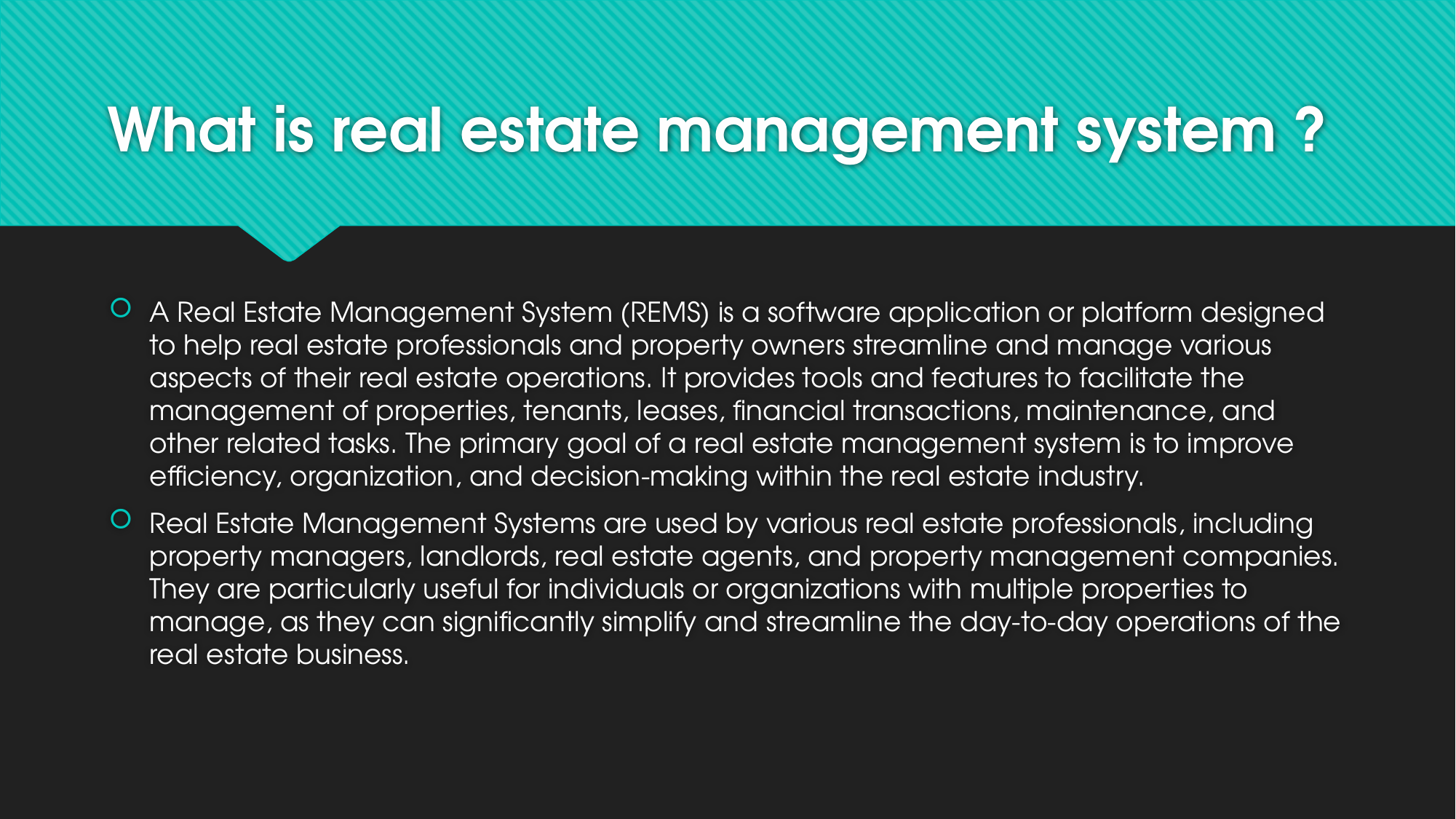

# What is real estate management system ?
A Real Estate Management System (REMS) is a software application or platform designed to help real estate professionals and property owners streamline and manage various aspects of their real estate operations. It provides tools and features to facilitate the management of properties, tenants, leases, financial transactions, maintenance, and other related tasks. The primary goal of a real estate management system is to improve efficiency, organization, and decision-making within the real estate industry.
Real Estate Management Systems are used by various real estate professionals, including property managers, landlords, real estate agents, and property management companies. They are particularly useful for individuals or organizations with multiple properties to manage, as they can significantly simplify and streamline the day-to-day operations of the real estate business.